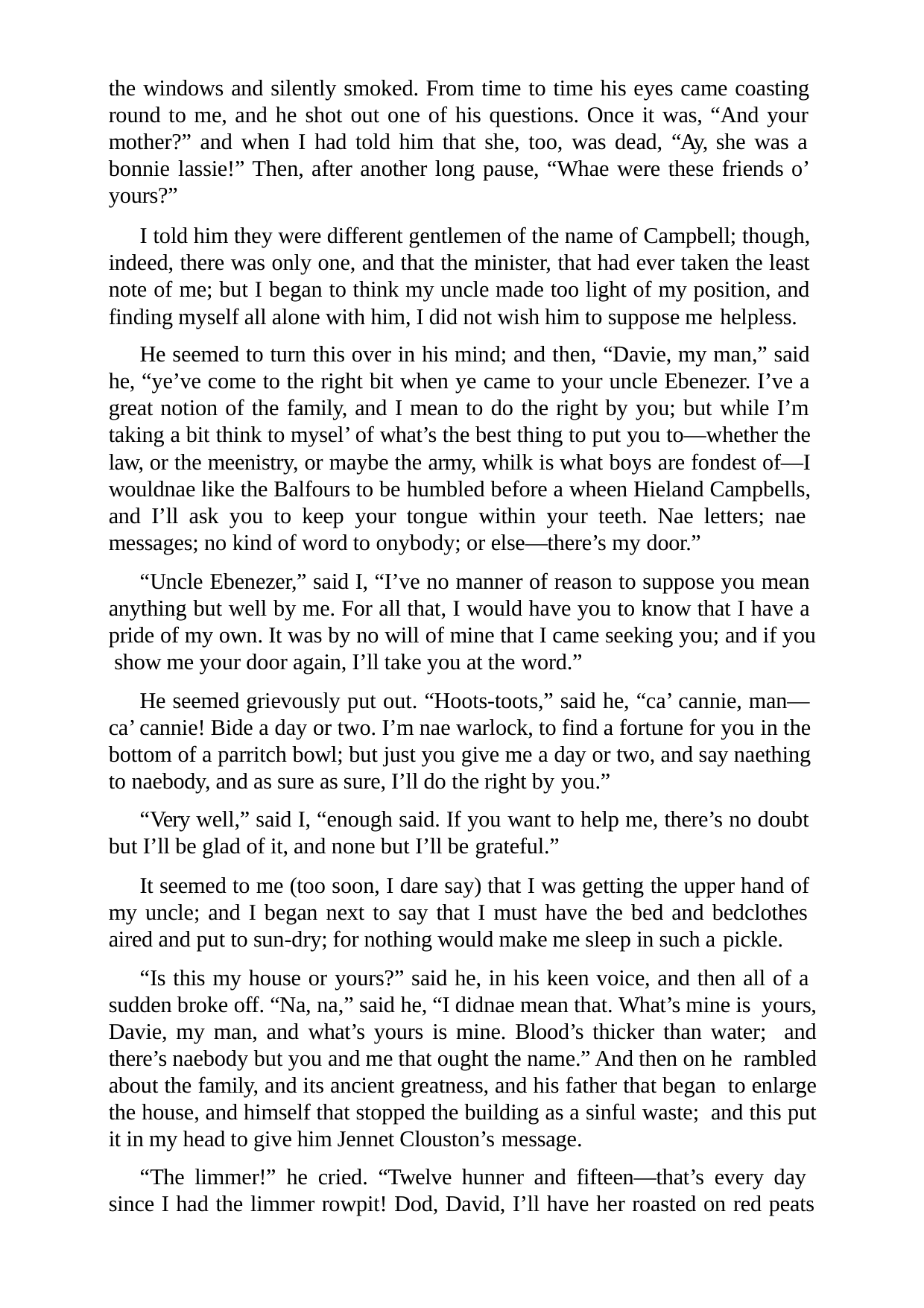

the windows and silently smoked. From time to time his eyes came coasting  round to me, and he shot out one of his questions. Once it was, “And your  mother?” and when I had told him that she, too, was dead, “Ay, she was a  bonnie lassie!” Then, after another long pause, “Whae were these friends o’  yours?”
I told him they were different gentlemen of the name of Campbell; though,  indeed, there was only one, and that the minister, that had ever taken the least  note of me; but I began to think my uncle made too light of my position, and  finding myself all alone with him, I did not wish him to suppose me helpless.
He seemed to turn this over in his mind; and then, “Davie, my man,” said  he, “ye’ve come to the right bit when ye came to your uncle Ebenezer. I’ve a  great notion of the family, and I mean to do the right by you; but while I’m  taking a bit think to mysel’ of what’s the best thing to put you to—whether the  law, or the meenistry, or maybe the army, whilk is what boys are fondest of—I  wouldnae like the Balfours to be humbled before a wheen Hieland Campbells,  and I’ll ask you to keep your tongue within your teeth. Nae letters; nae  messages; no kind of word to onybody; or else—there’s my door.”
“Uncle Ebenezer,” said I, “I’ve no manner of reason to suppose you mean  anything but well by me. For all that, I would have you to know that I have a  pride of my own. It was by no will of mine that I came seeking you; and if you  show me your door again, I’ll take you at the word.”
He seemed grievously put out. “Hoots-toots,” said he, “ca’ cannie, man—  ca’ cannie! Bide a day or two. I’m nae warlock, to find a fortune for you in the  bottom of a parritch bowl; but just you give me a day or two, and say naething  to naebody, and as sure as sure, I’ll do the right by you.”
“Very well,” said I, “enough said. If you want to help me, there’s no doubt  but I’ll be glad of it, and none but I’ll be grateful.”
It seemed to me (too soon, I dare say) that I was getting the upper hand of  my uncle; and I began next to say that I must have the bed and bedclothes  aired and put to sun-dry; for nothing would make me sleep in such a pickle.
“Is this my house or yours?” said he, in his keen voice, and then all of a  sudden broke off. “Na, na,” said he, “I didnae mean that. What’s mine is  yours, Davie, my man, and what’s yours is mine. Blood’s thicker than water;  and there’s naebody but you and me that ought the name.” And then on he  rambled about the family, and its ancient greatness, and his father that began  to enlarge the house, and himself that stopped the building as a sinful waste;  and this put it in my head to give him Jennet Clouston’s message.
“The limmer!” he cried. “Twelve hunner and fifteen—that’s every day  since I had the limmer rowpit! Dod, David, I’ll have her roasted on red peats